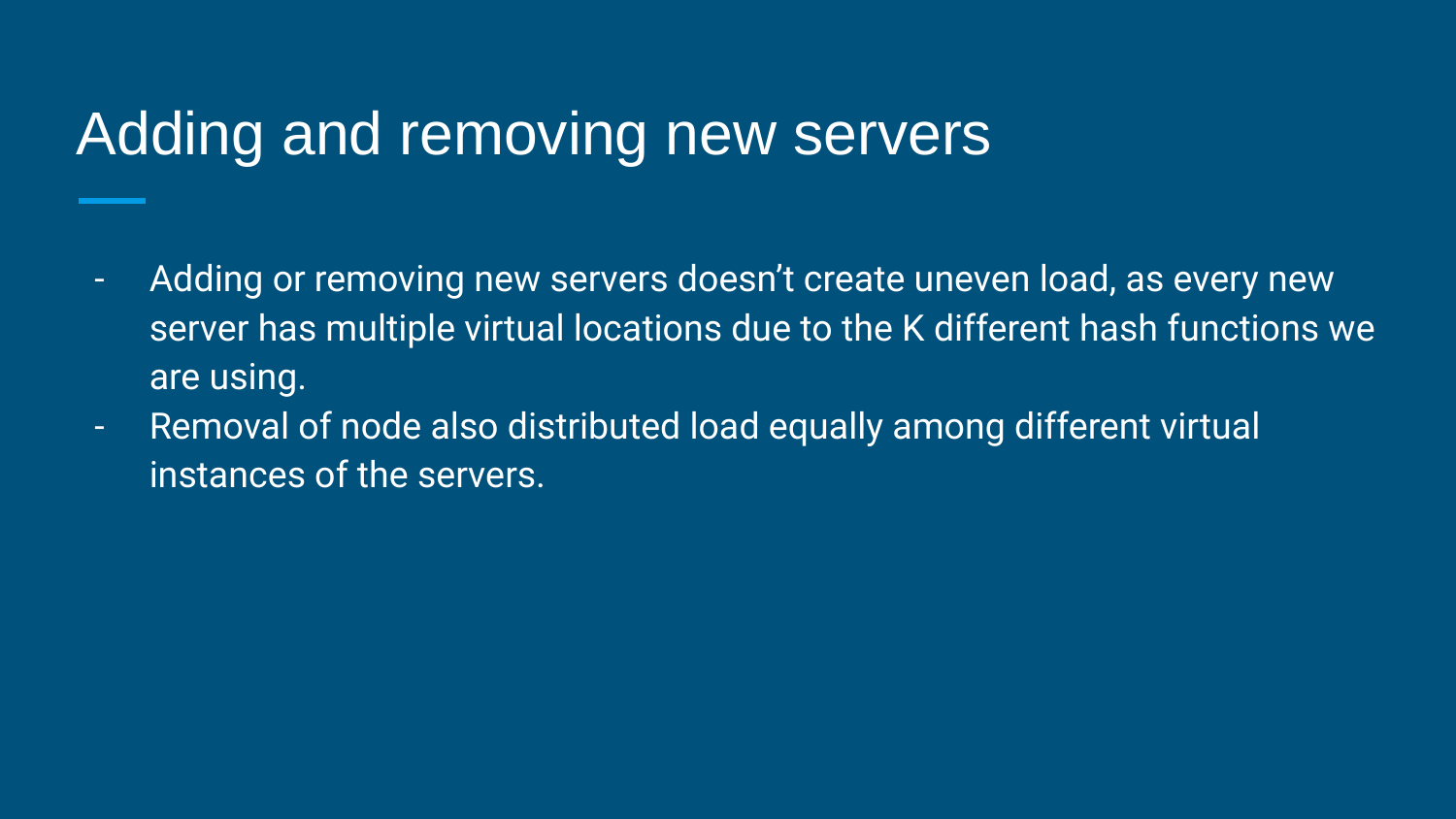

# Adding and removing new servers
Adding or removing new servers doesn’t create uneven load, as every new server has multiple virtual locations due to the K different hash functions we are using.
Removal of node also distributed load equally among different virtual instances of the servers.